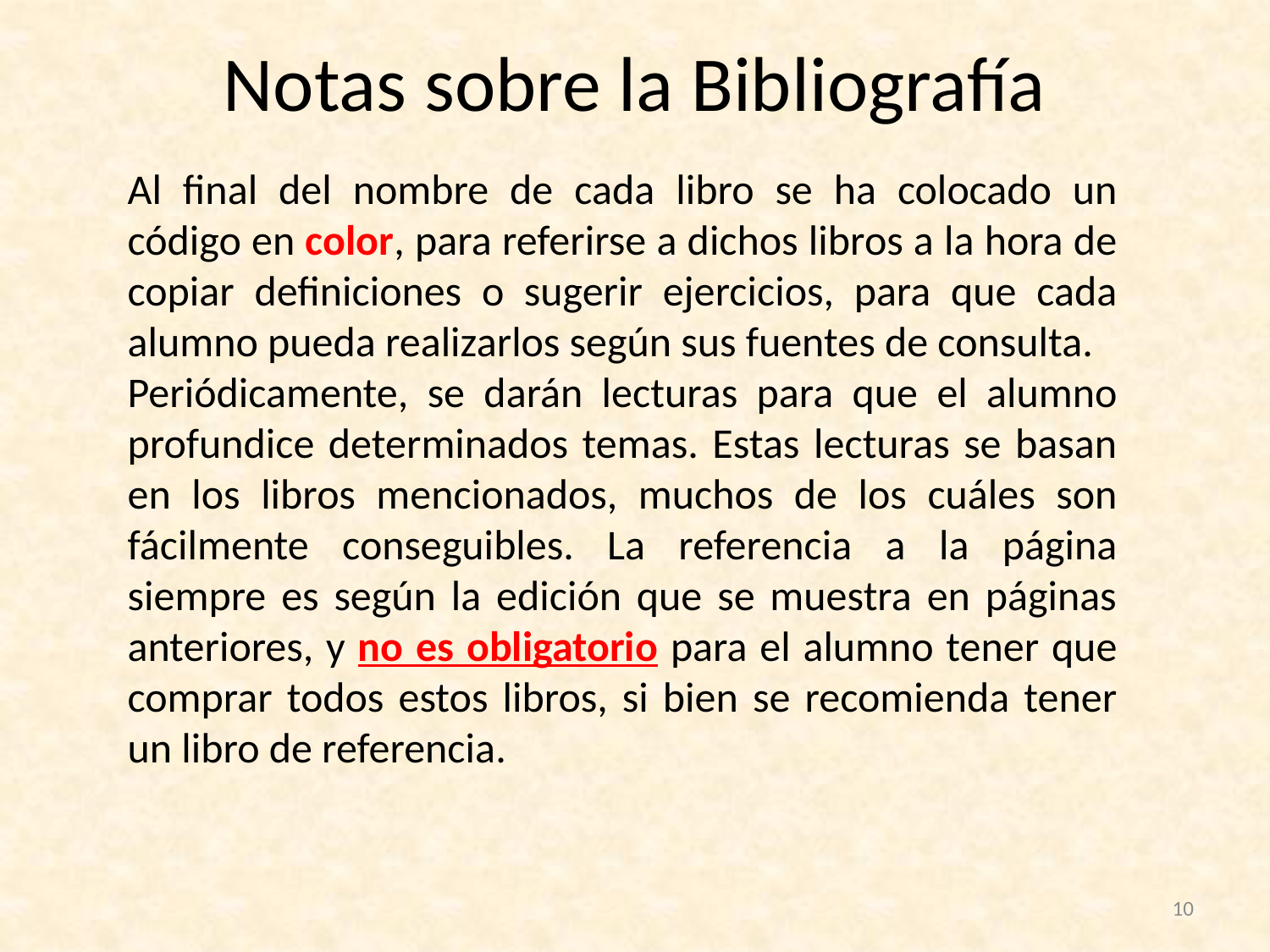

# Notas sobre la Bibliografía
Al final del nombre de cada libro se ha colocado un código en color, para referirse a dichos libros a la hora de copiar definiciones o sugerir ejercicios, para que cada alumno pueda realizarlos según sus fuentes de consulta.
Periódicamente, se darán lecturas para que el alumno profundice determinados temas. Estas lecturas se basan en los libros mencionados, muchos de los cuáles son fácilmente conseguibles. La referencia a la página siempre es según la edición que se muestra en páginas anteriores, y no es obligatorio para el alumno tener que comprar todos estos libros, si bien se recomienda tener un libro de referencia.
10